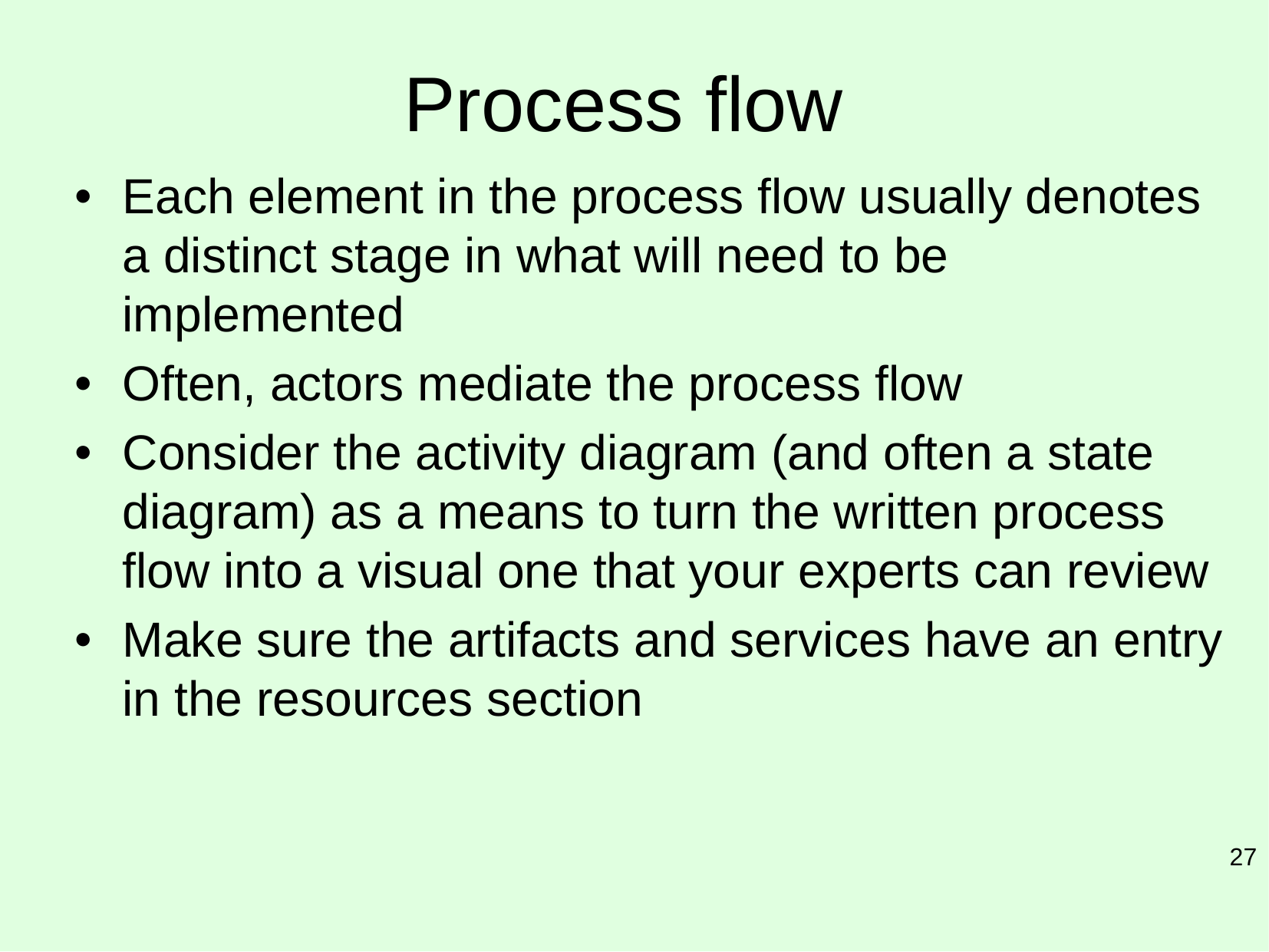

# Process flow
Each element in the process flow usually denotes a distinct stage in what will need to be implemented
Often, actors mediate the process flow
Consider the activity diagram (and often a state diagram) as a means to turn the written process flow into a visual one that your experts can review
Make sure the artifacts and services have an entry in the resources section
27